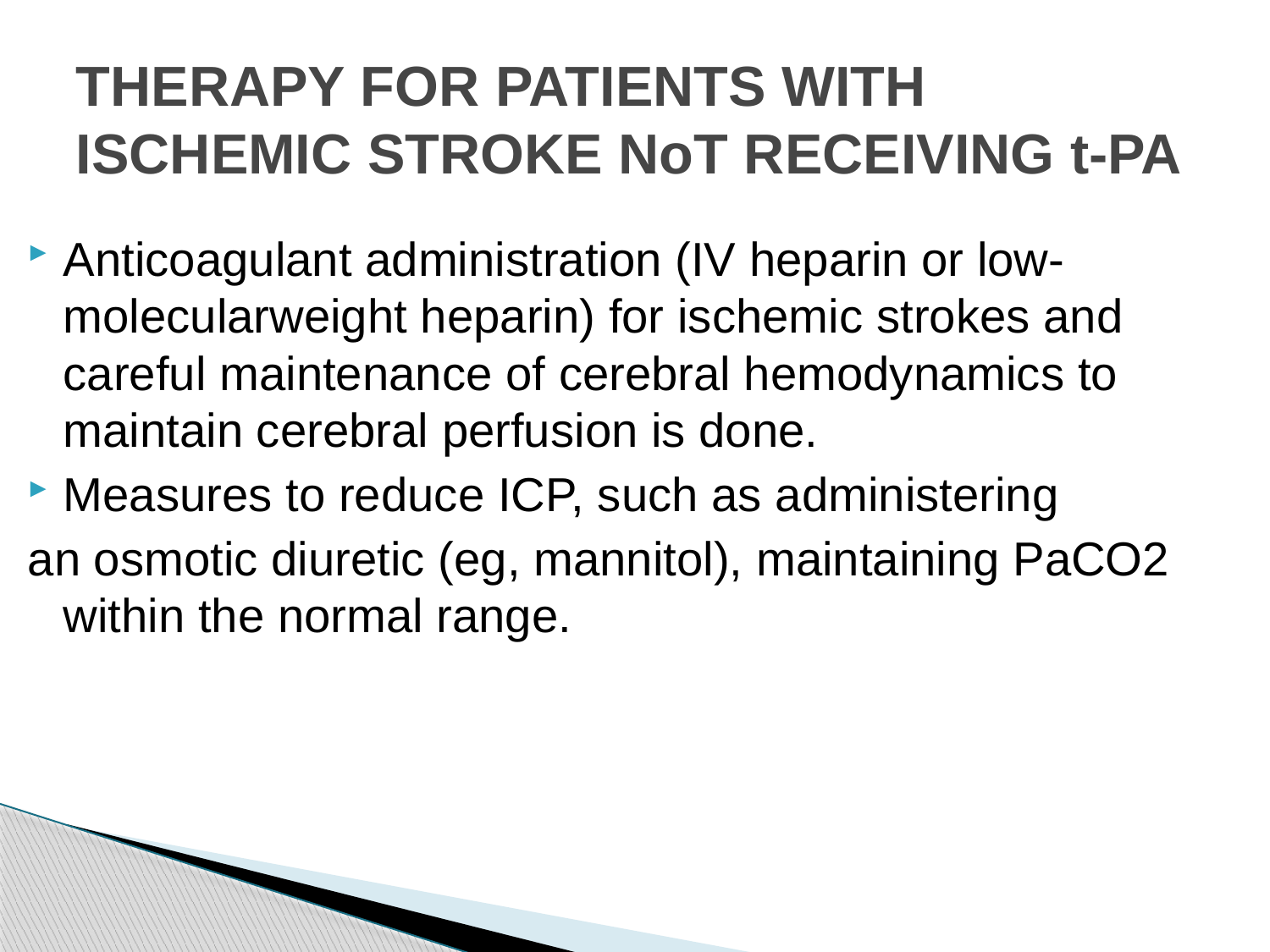

# THERAPY FOR PATIENTS WITH ISCHEMIC STROKE NoT RECEIVING t-PA
Anticoagulant administration (IV heparin or low-molecularweight heparin) for ischemic strokes and careful maintenance of cerebral hemodynamics to maintain cerebral perfusion is done.
Measures to reduce ICP, such as administering
an osmotic diuretic (eg, mannitol), maintaining PaCO2 within the normal range.